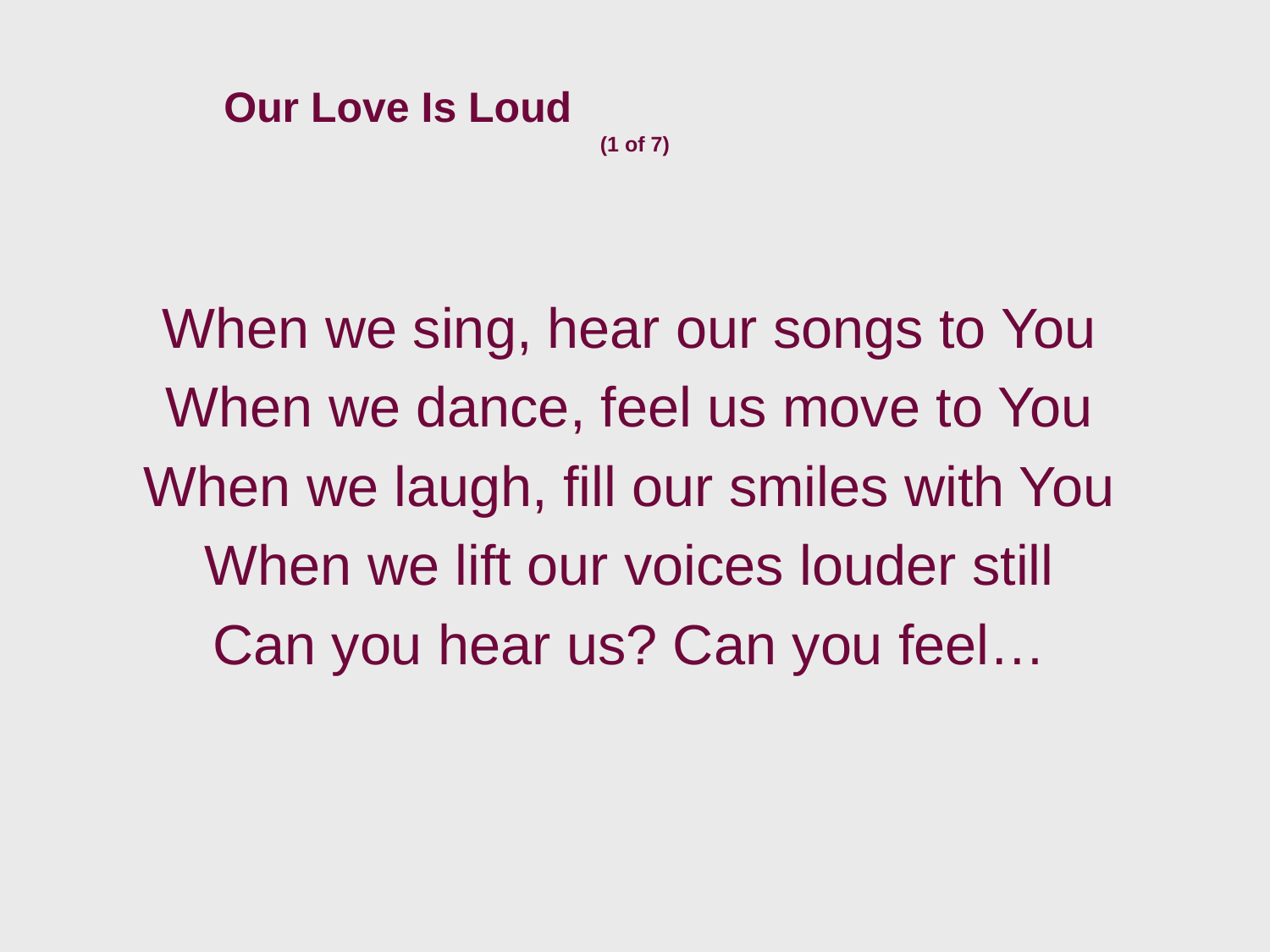

# Our Love Is Loud (1 of 7)
When we sing, hear our songs to You
When we dance, feel us move to You
When we laugh, fill our smiles with You
When we lift our voices louder still
Can you hear us? Can you feel…